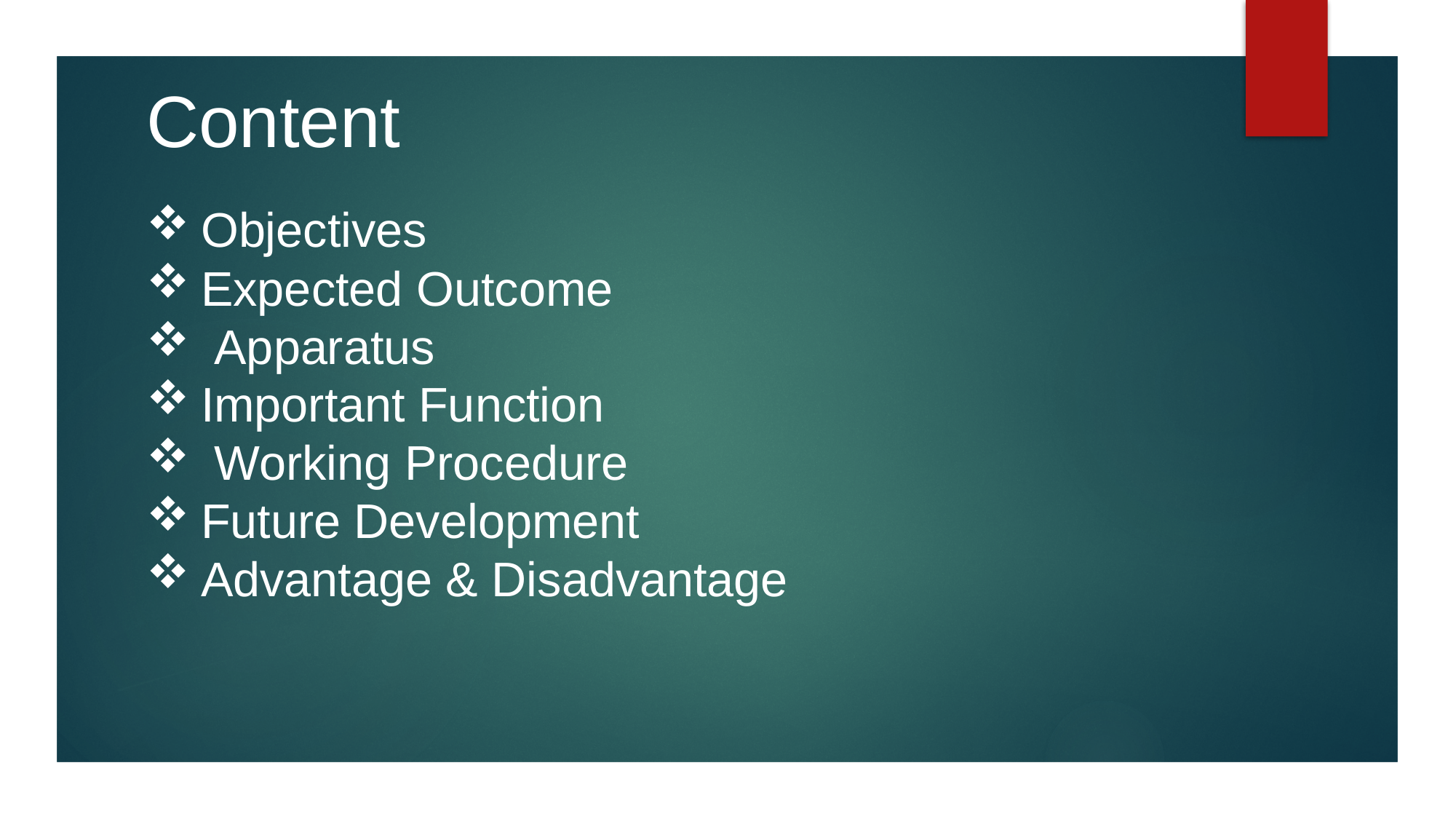

Content
Objectives
Expected Outcome
 Apparatus
Important Function
 Working Procedure
Future Development
Advantage & Disadvantage